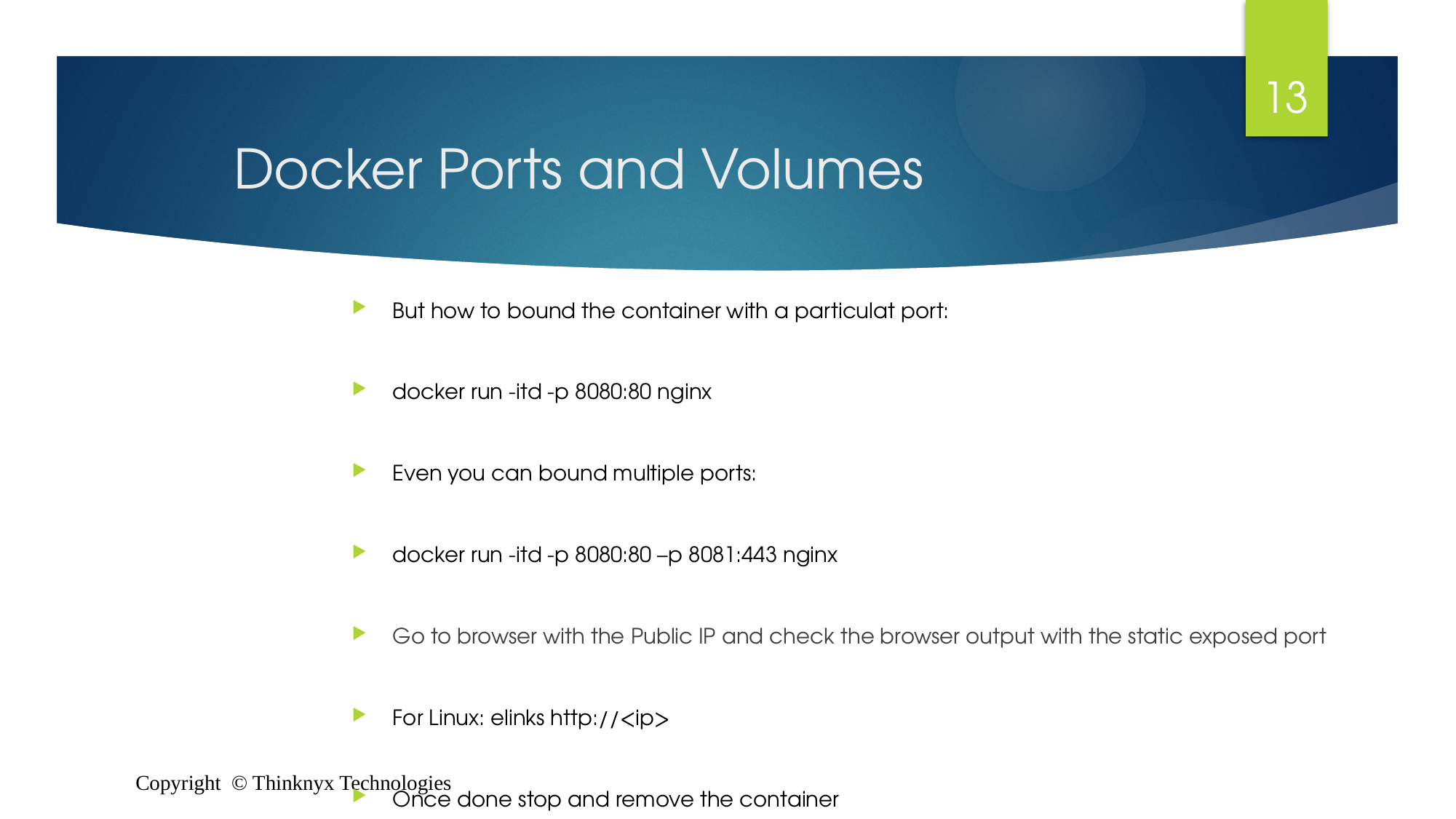

13
# Docker Ports and Volumes

But how to bound the container with a particulat port:

docker run -itd -p 8080:80 nginx

Even you can bound multiple ports:

docker run -itd -p 8080:80 –p 8081:443 nginx

Go to browser with the Public IP and check the browser output with the static exposed port

For Linux: elinks http://<ip>

Once done stop and remove the container

Copyright  © Thinknyx Technologies